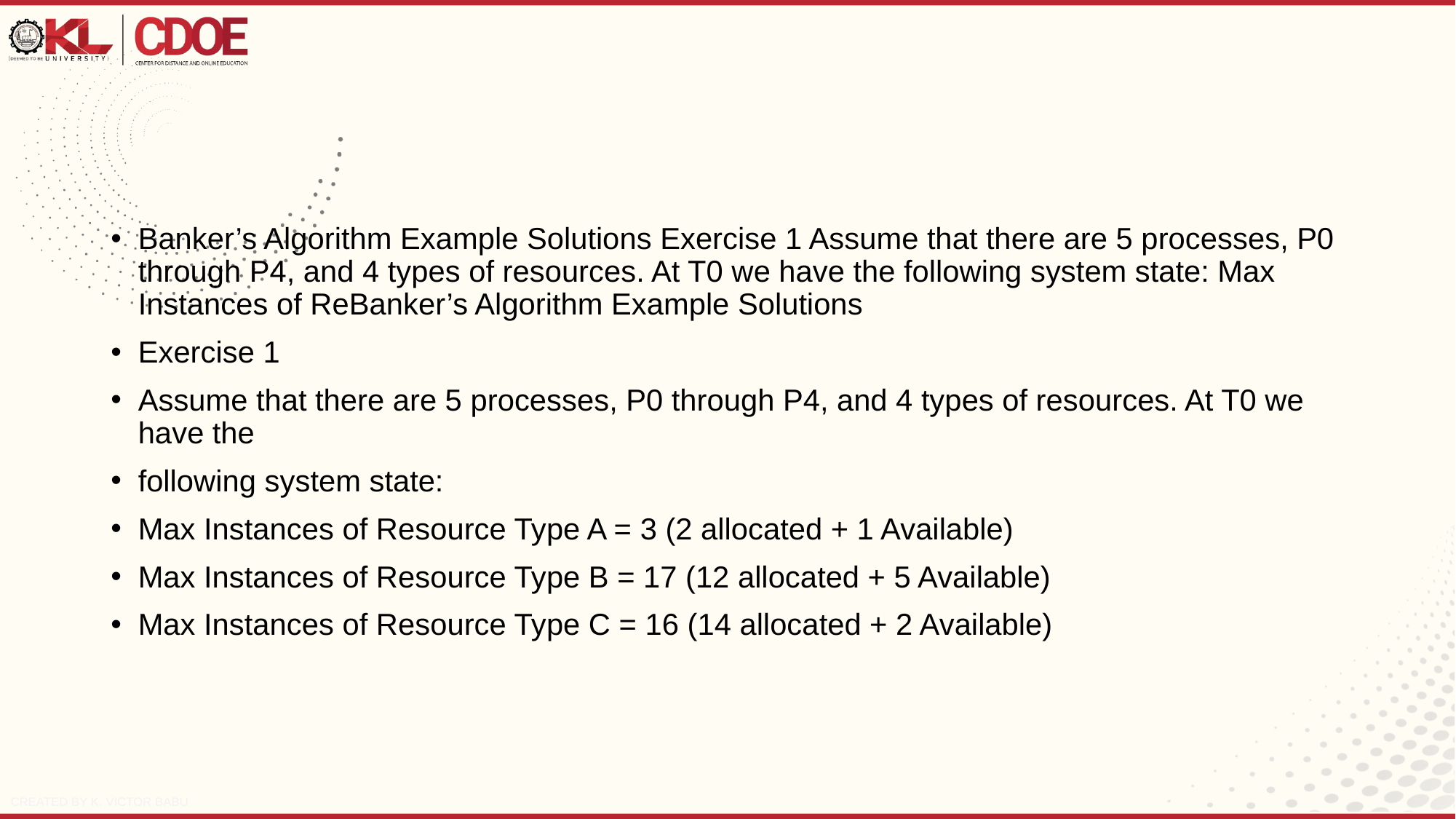

#
Banker’s Algorithm Example Solutions Exercise 1 Assume that there are 5 processes, P0 through P4, and 4 types of resources. At T0 we have the following system state: Max Instances of ReBanker’s Algorithm Example Solutions
Exercise 1
Assume that there are 5 processes, P0 through P4, and 4 types of resources. At T0 we have the
following system state:
Max Instances of Resource Type A = 3 (2 allocated + 1 Available)
Max Instances of Resource Type B = 17 (12 allocated + 5 Available)
Max Instances of Resource Type C = 16 (14 allocated + 2 Available)